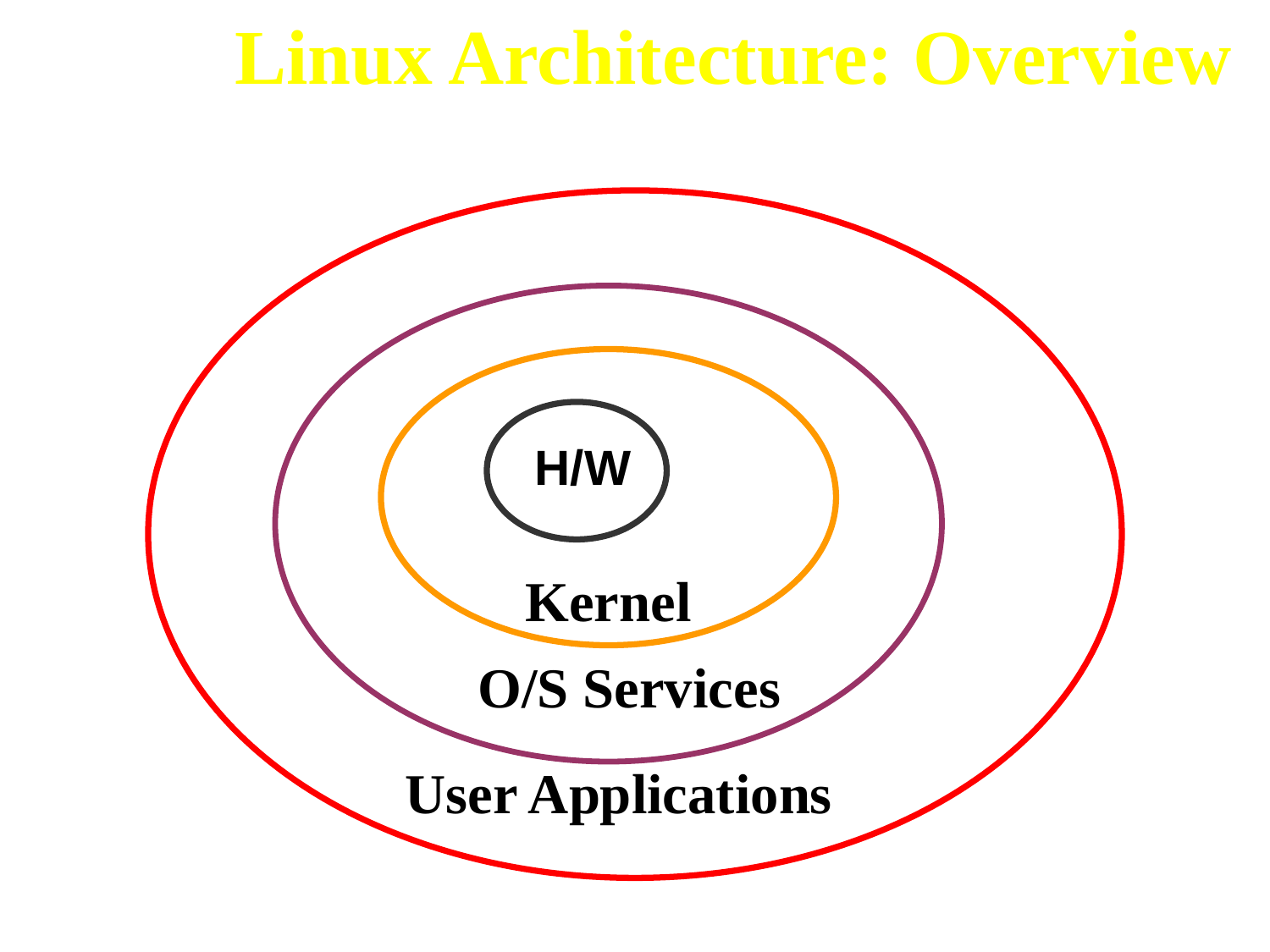

Linux Architecture: Overview

Kernel

H/W
O/S Services
User Applications